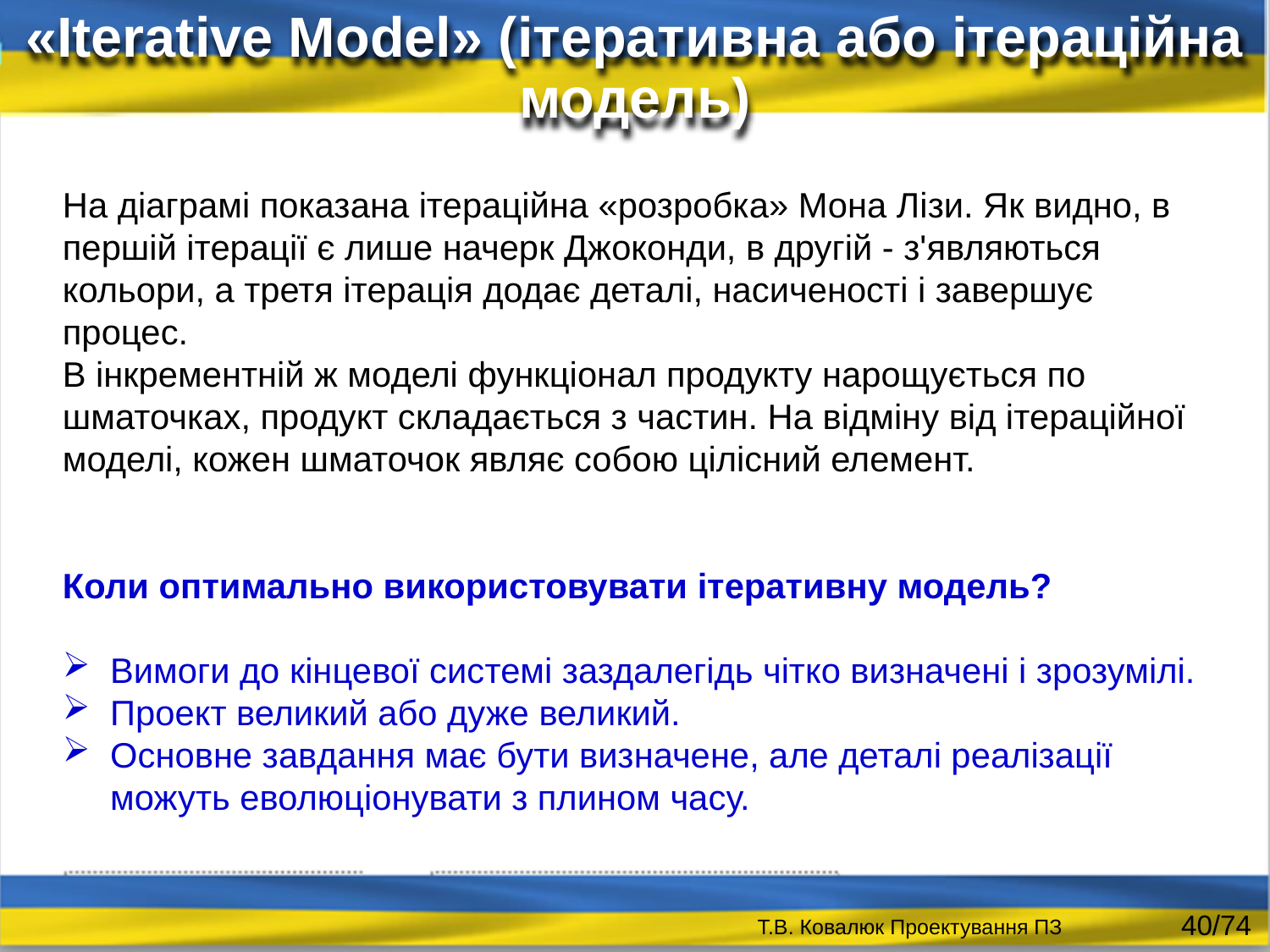

«Iterative Model» (ітеративна або ітераційна модель)
На діаграмі показана ітераційна «розробка» Мона Лізи. Як видно, в першій ітерації є лише начерк Джоконди, в другій - з'являються кольори, а третя ітерація додає деталі, насиченості і завершує процес.
В інкрементній ж моделі функціонал продукту нарощується по шматочках, продукт складається з частин. На відміну від ітераційної моделі, кожен шматочок являє собою цілісний елемент.

Коли оптимально використовувати ітеративну модель?

Вимоги до кінцевої системі заздалегідь чітко визначені і зрозумілі.
Проект великий або дуже великий.
Основне завдання має бути визначене, але деталі реалізації можуть еволюціонувати з плином часу.